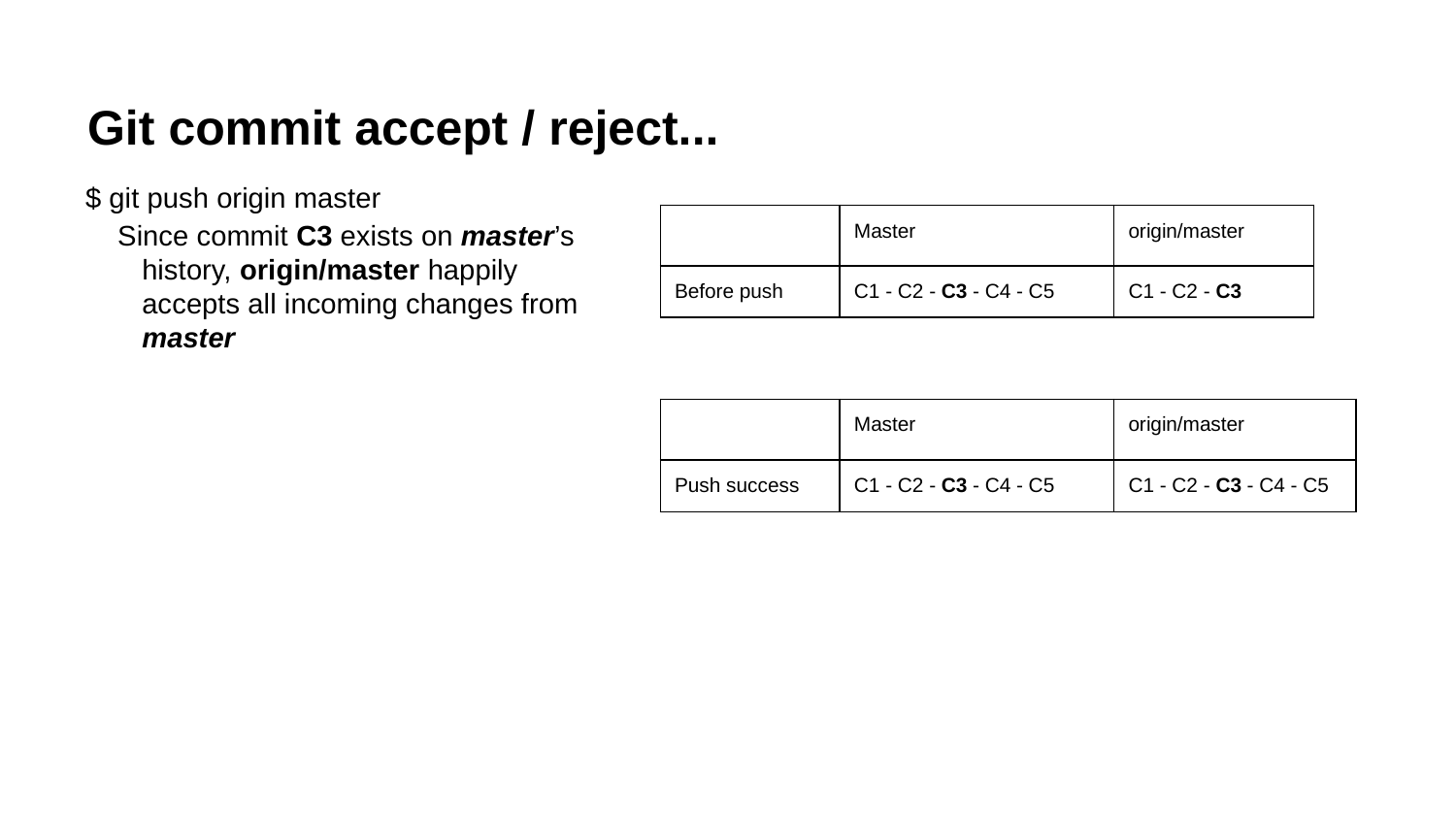

# Git commit accept / reject...
$ git push origin master
Since commit C3 exists on master’s history, origin/master happily accepts all incoming changes from master
|  | Master | origin/master |
| --- | --- | --- |
| Before push | C1 - C2 - C3 - C4 - C5 | C1 - C2 - C3 |
|  | Master | origin/master |
| --- | --- | --- |
| Push success | C1 - C2 - C3 - C4 - C5 | C1 - C2 - C3 - C4 - C5 |